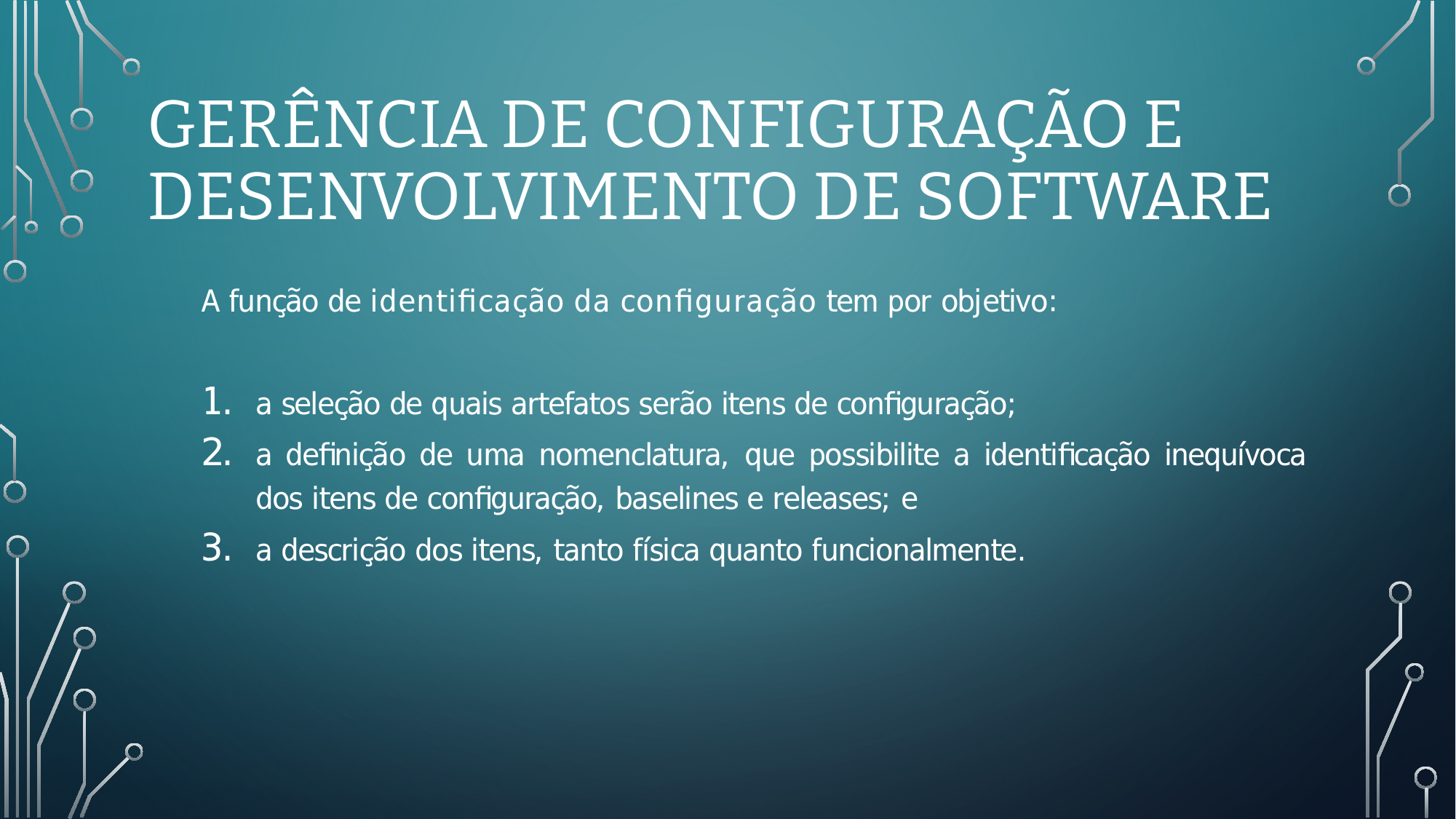

# Gerência de Configuração e Desenvolvimento de Software
A função de identificação da configuração tem por objetivo:

a seleção de quais artefatos serão itens de configuração;
a definição de uma nomenclatura, que possibilite a identificação inequívoca dos itens de configuração, baselines e releases; e
a descrição dos itens, tanto física quanto funcionalmente.